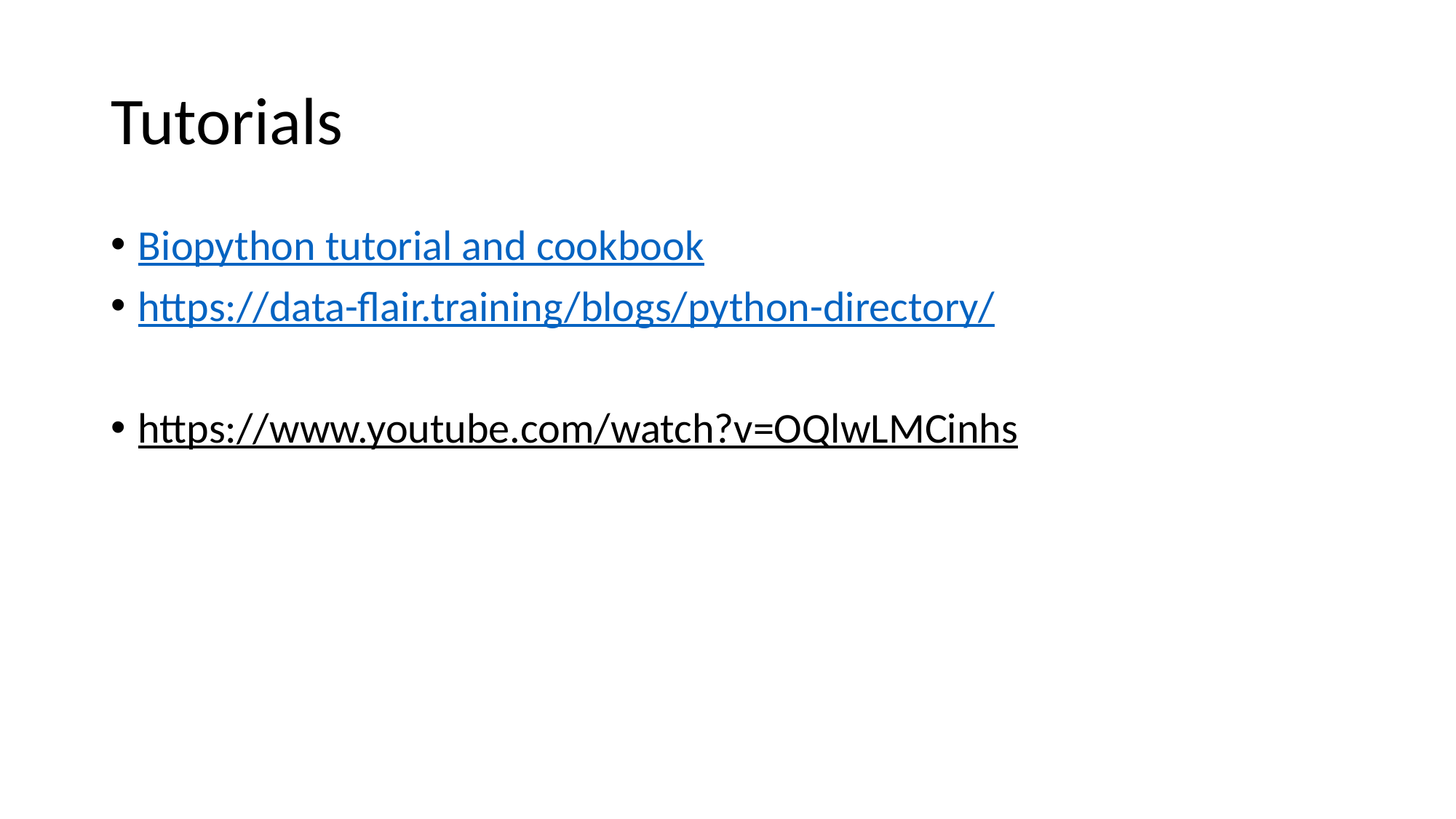

# Tutorials
Biopython tutorial and cookbook
https://data-flair.training/blogs/python-directory/

https://www.youtube.com/watch?v=OQlwLMCinhs